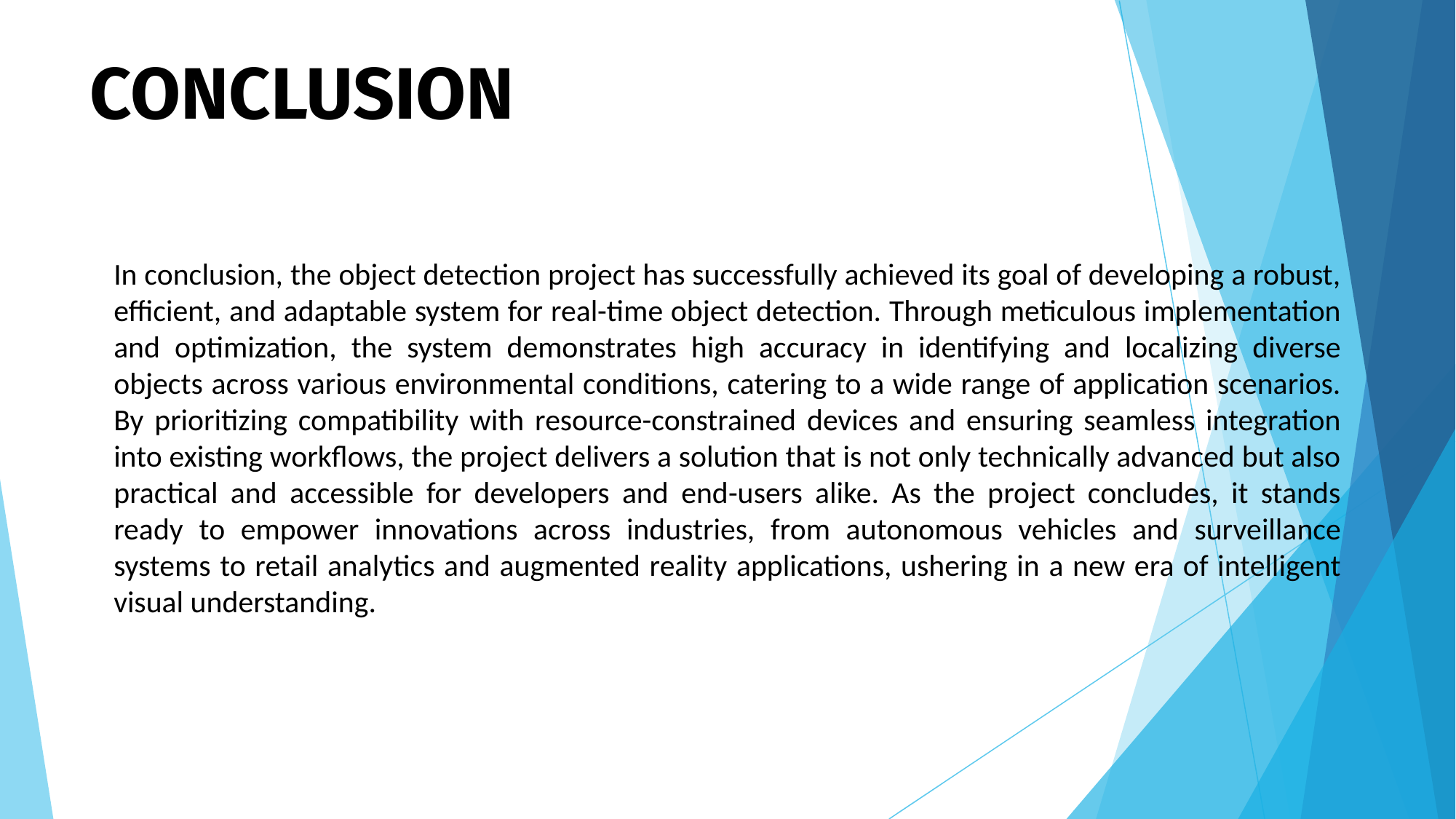

# CONCLUSION
In conclusion, the object detection project has successfully achieved its goal of developing a robust, efficient, and adaptable system for real-time object detection. Through meticulous implementation and optimization, the system demonstrates high accuracy in identifying and localizing diverse objects across various environmental conditions, catering to a wide range of application scenarios. By prioritizing compatibility with resource-constrained devices and ensuring seamless integration into existing workflows, the project delivers a solution that is not only technically advanced but also practical and accessible for developers and end-users alike. As the project concludes, it stands ready to empower innovations across industries, from autonomous vehicles and surveillance systems to retail analytics and augmented reality applications, ushering in a new era of intelligent visual understanding.